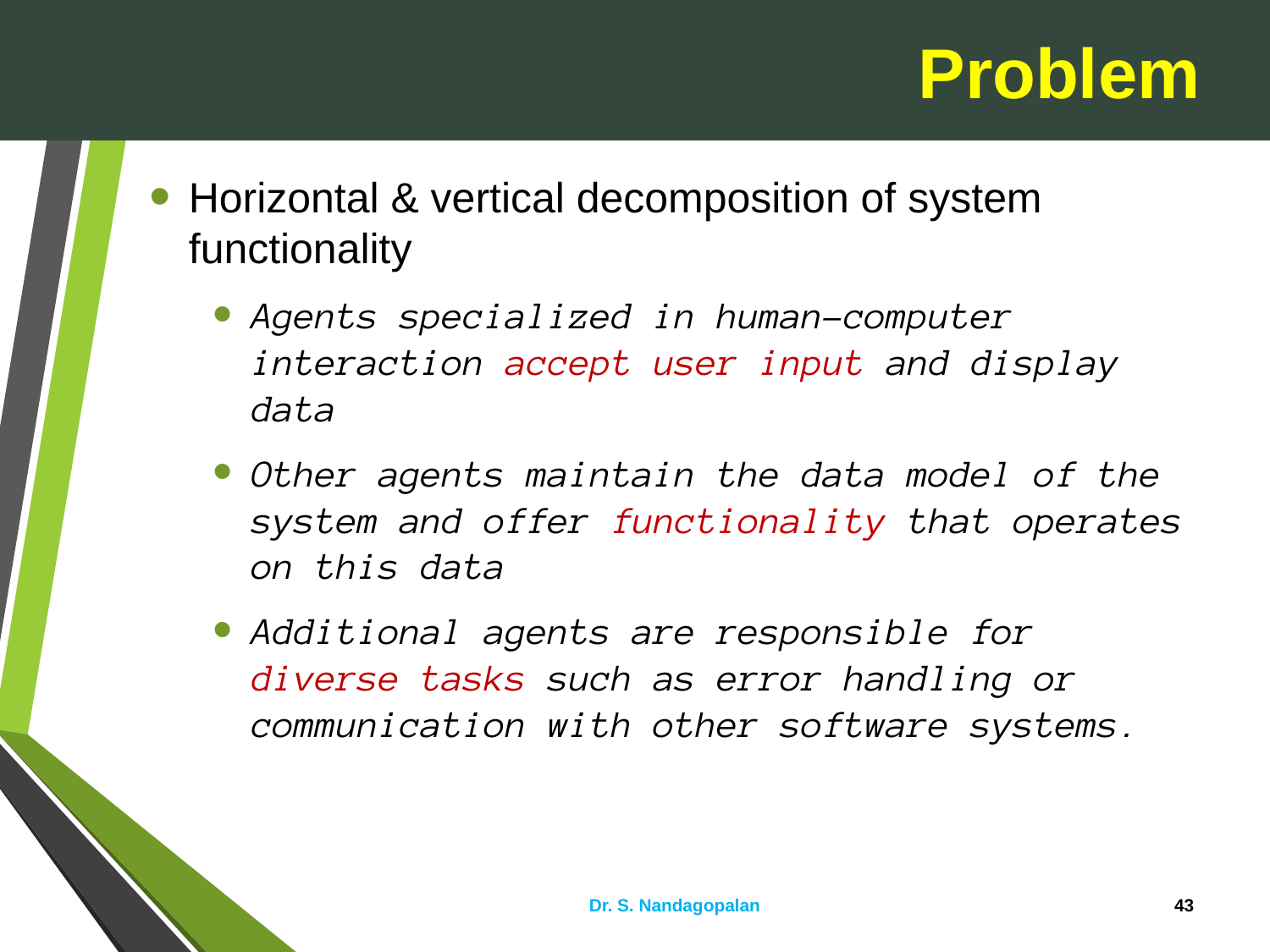

# Problem
Horizontal & vertical decomposition of system functionality
Agents specialized in human-computer interaction accept user input and display data
Other agents maintain the data model of the system and offer functionality that operates on this data
Additional agents are responsible for diverse tasks such as error handling or communication with other software systems.
Dr. S. Nandagopalan
43